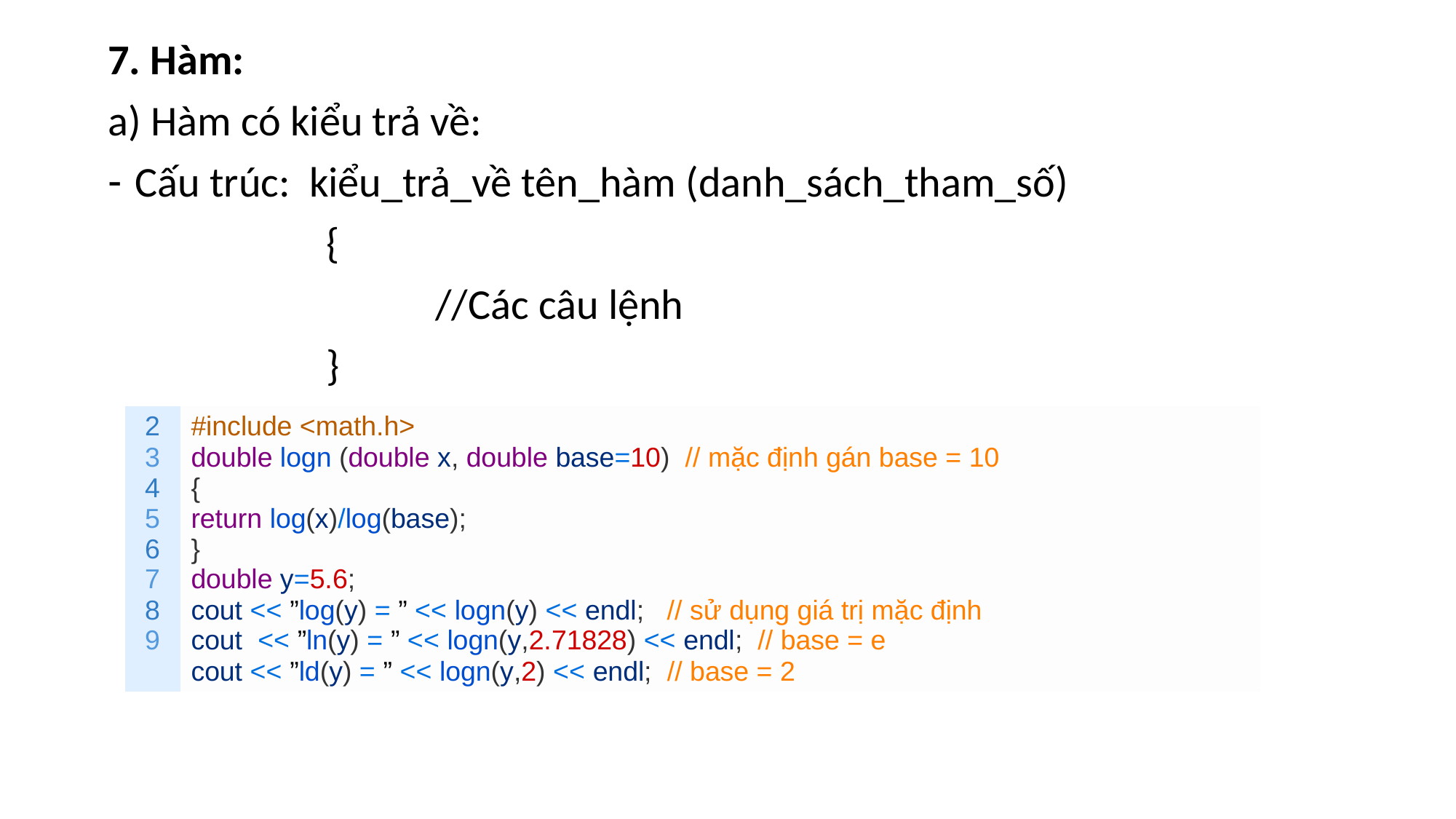

7. Hàm:
a) Hàm có kiểu trả về:
Cấu trúc:  kiểu_trả_về tên_hàm (danh_sách_tham_số)
		{
			//Các câu lệnh
		}

| 2 3 4 5 6 7 8 9 | #include <math.h> double logn (double x, double base=10)  // mặc định gán base = 10 { return log(x)/log(base); } double y=5.6; cout << ”log(y) = ” << logn(y) << endl;   // sử dụng giá trị mặc định cout  << ”ln(y) = ” << logn(y,2.71828) << endl;  // base = e cout << ”ld(y) = ” << logn(y,2) << endl;  // base = 2 |
| --- | --- |